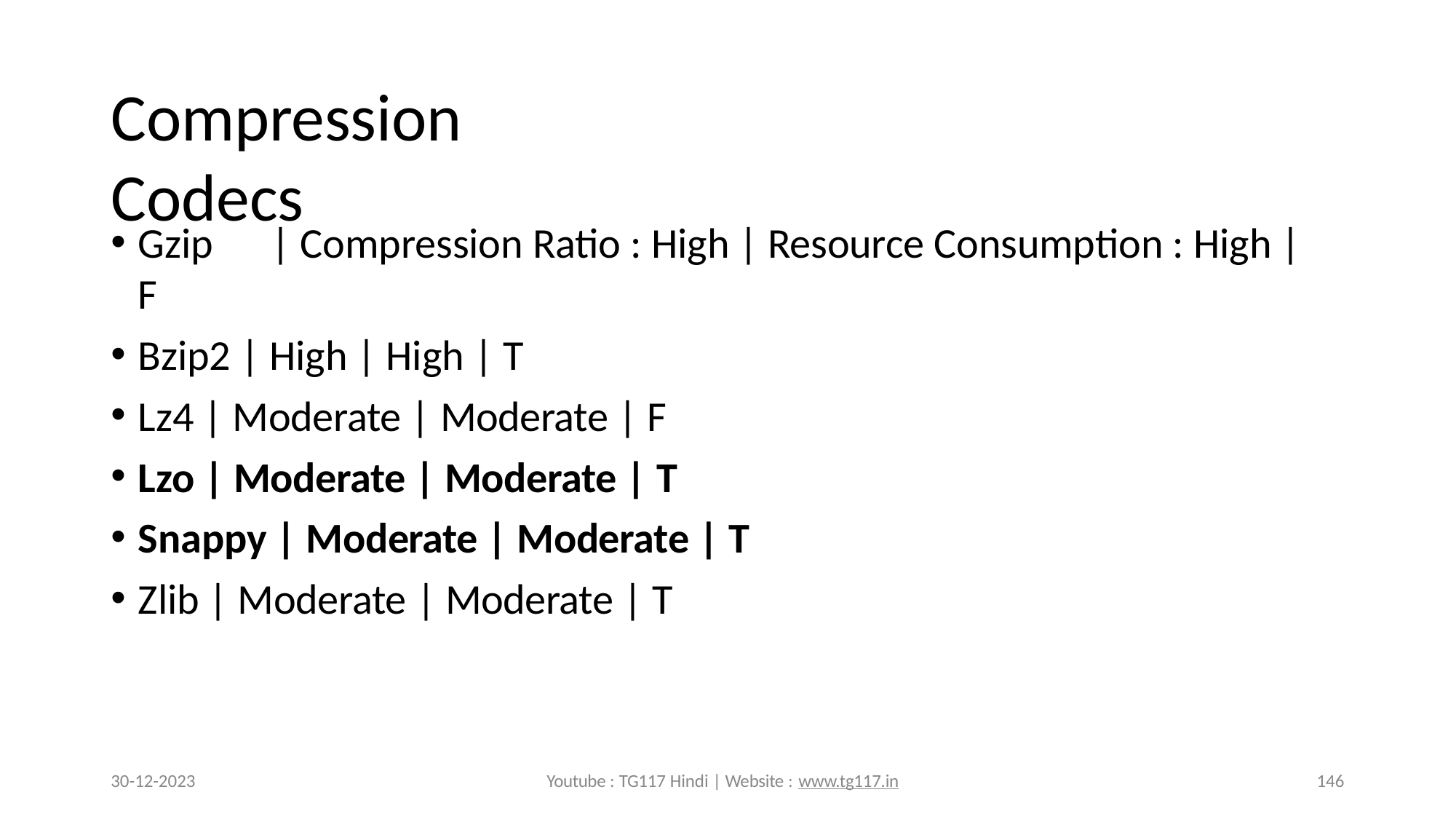

# Compression Codecs
Gzip	| Compression Ratio : High | Resource Consumption : High | F
Bzip2 | High | High | T
Lz4 | Moderate | Moderate | F
Lzo | Moderate | Moderate | T
Snappy | Moderate | Moderate | T
Zlib | Moderate | Moderate | T
30-12-2023
Youtube : TG117 Hindi | Website : www.tg117.in
146